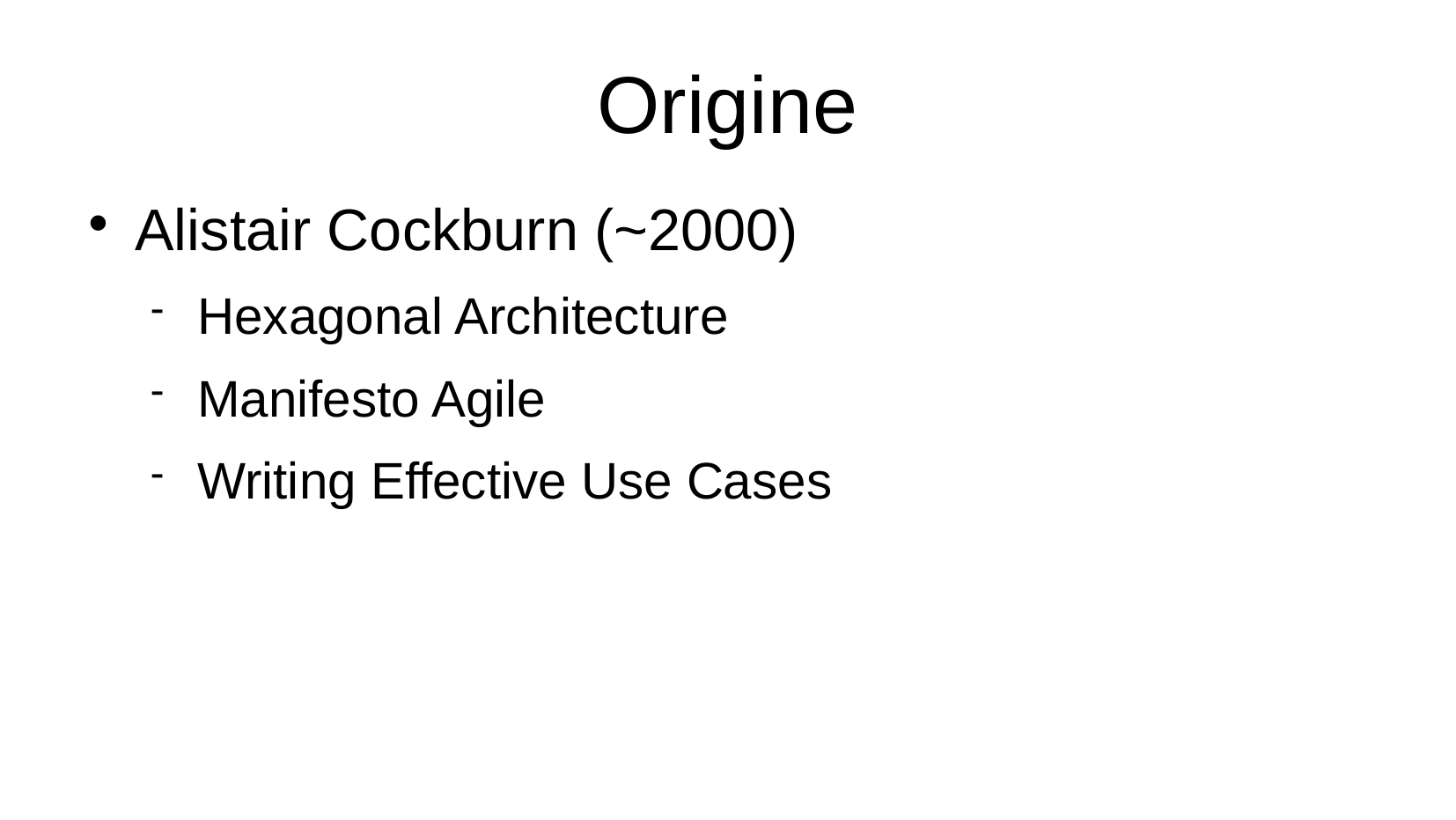

# Origine
Alistair Cockburn (~2000)
Hexagonal Architecture
Manifesto Agile
Writing Effective Use Cases